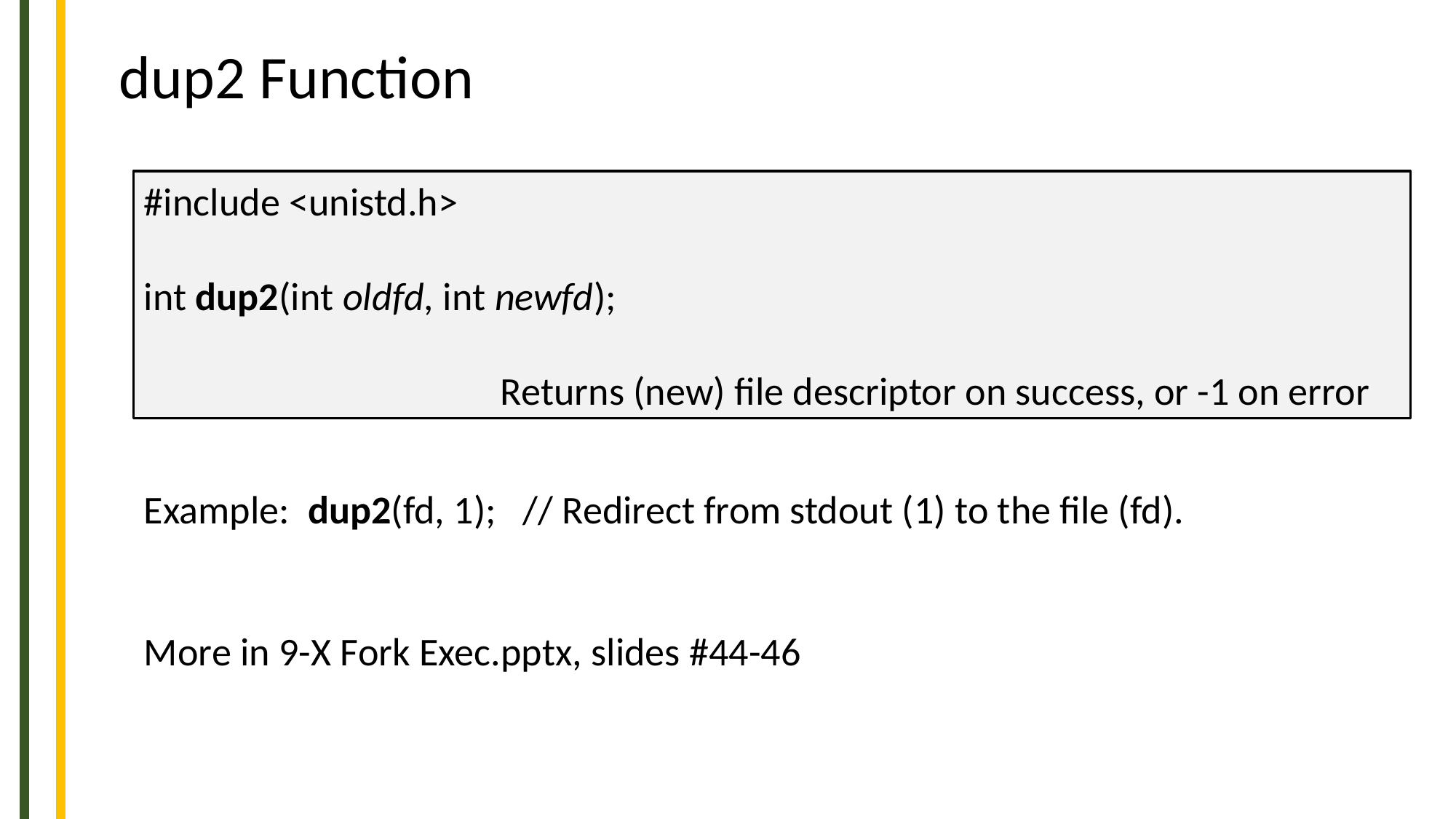

# dup2 Function
#include <unistd.h>

int dup2(int oldfd, int newfd);

                                        Returns (new) file descriptor on success, or -1 on error
Example:  dup2(fd, 1);   // Redirect from stdout (1) to the file (fd).

More in 9-X Fork Exec.pptx, slides #44-46